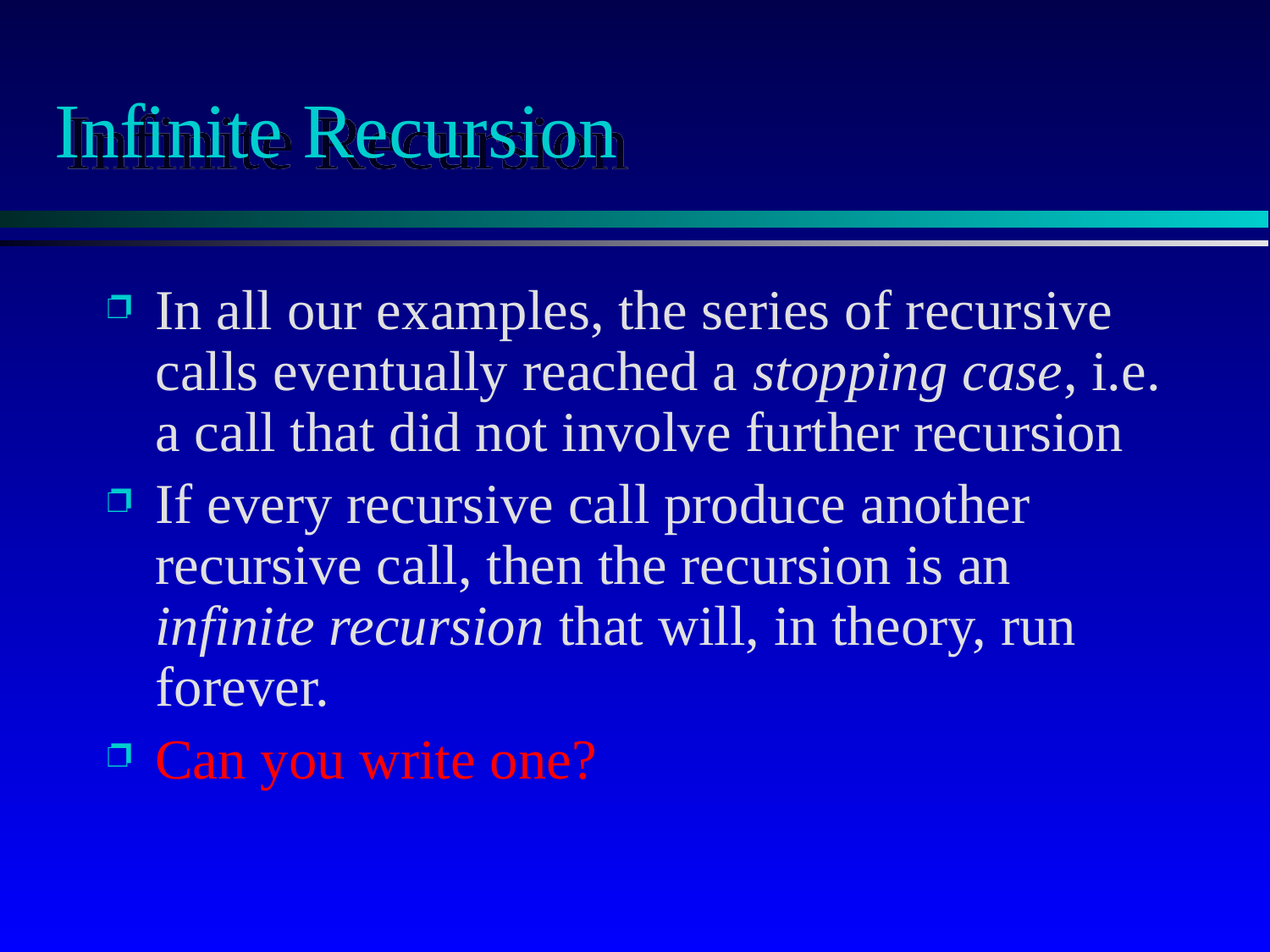

# Infinite Recursion
In all our examples, the series of recursive calls eventually reached a stopping case, i.e. a call that did not involve further recursion
If every recursive call produce another recursive call, then the recursion is an infinite recursion that will, in theory, run forever.
Can you write one?